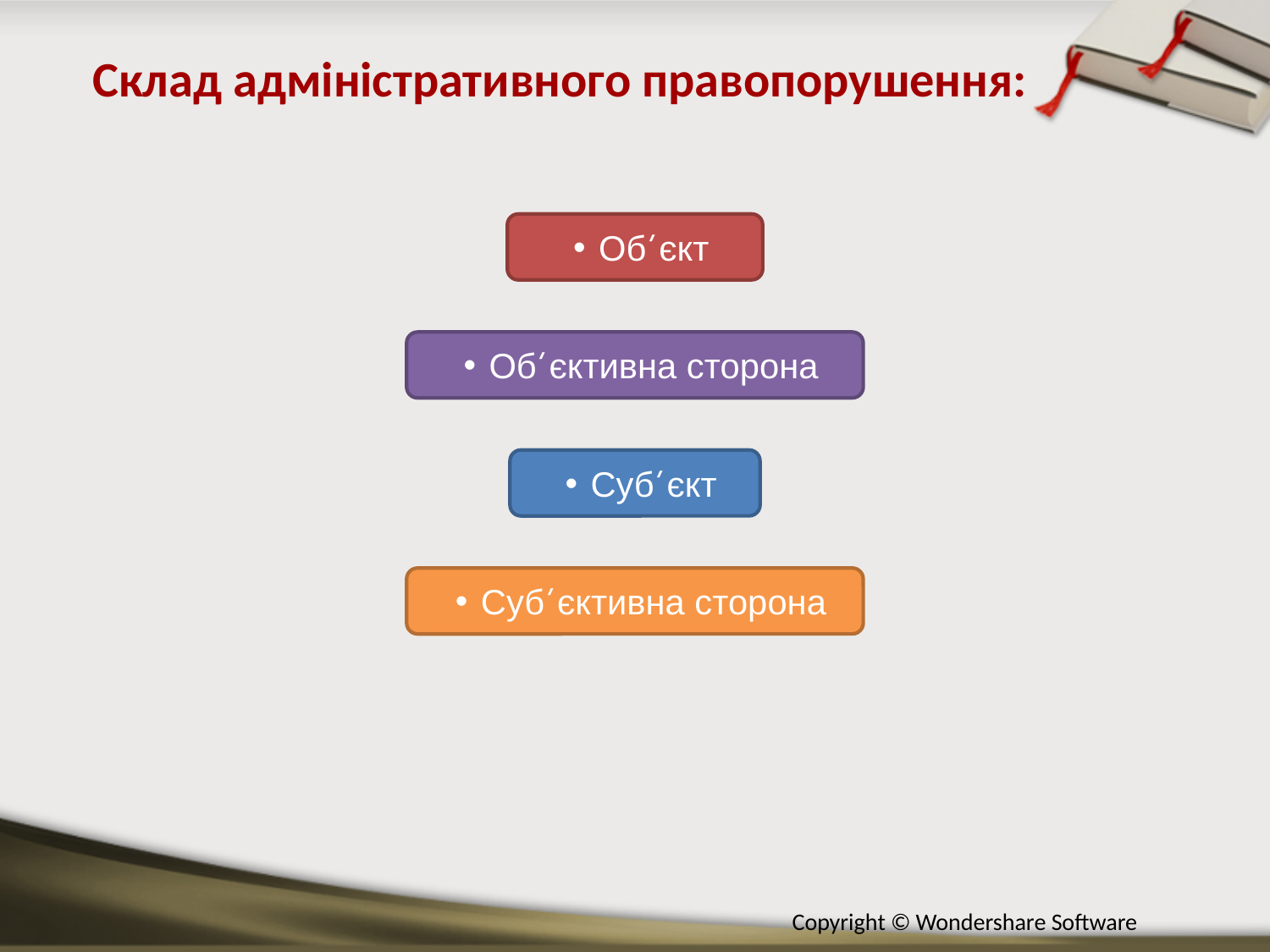

Склад адміністративного правопорушення:
Об’єкт
Об’єктивна сторона
Суб’єкт
Суб’єктивна сторона